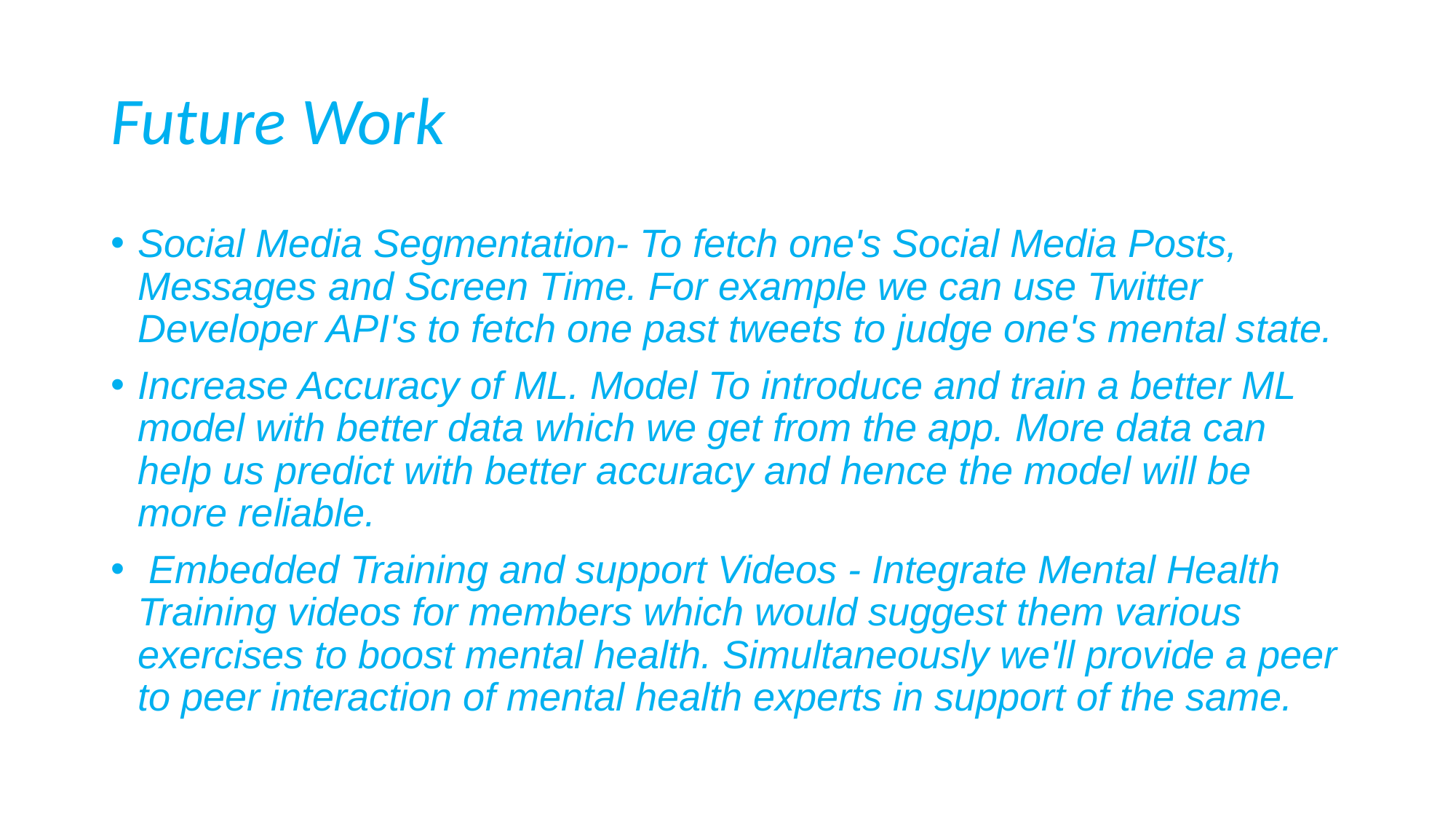

# Future Work
Social Media Segmentation- To fetch one's Social Media Posts, Messages and Screen Time. For example we can use Twitter Developer API's to fetch one past tweets to judge one's mental state.
Increase Accuracy of ML. Model To introduce and train a better ML model with better data which we get from the app. More data can help us predict with better accuracy and hence the model will be more reliable.
 Embedded Training and support Videos - Integrate Mental Health Training videos for members which would suggest them various exercises to boost mental health. Simultaneously we'll provide a peer to peer interaction of mental health experts in support of the same.